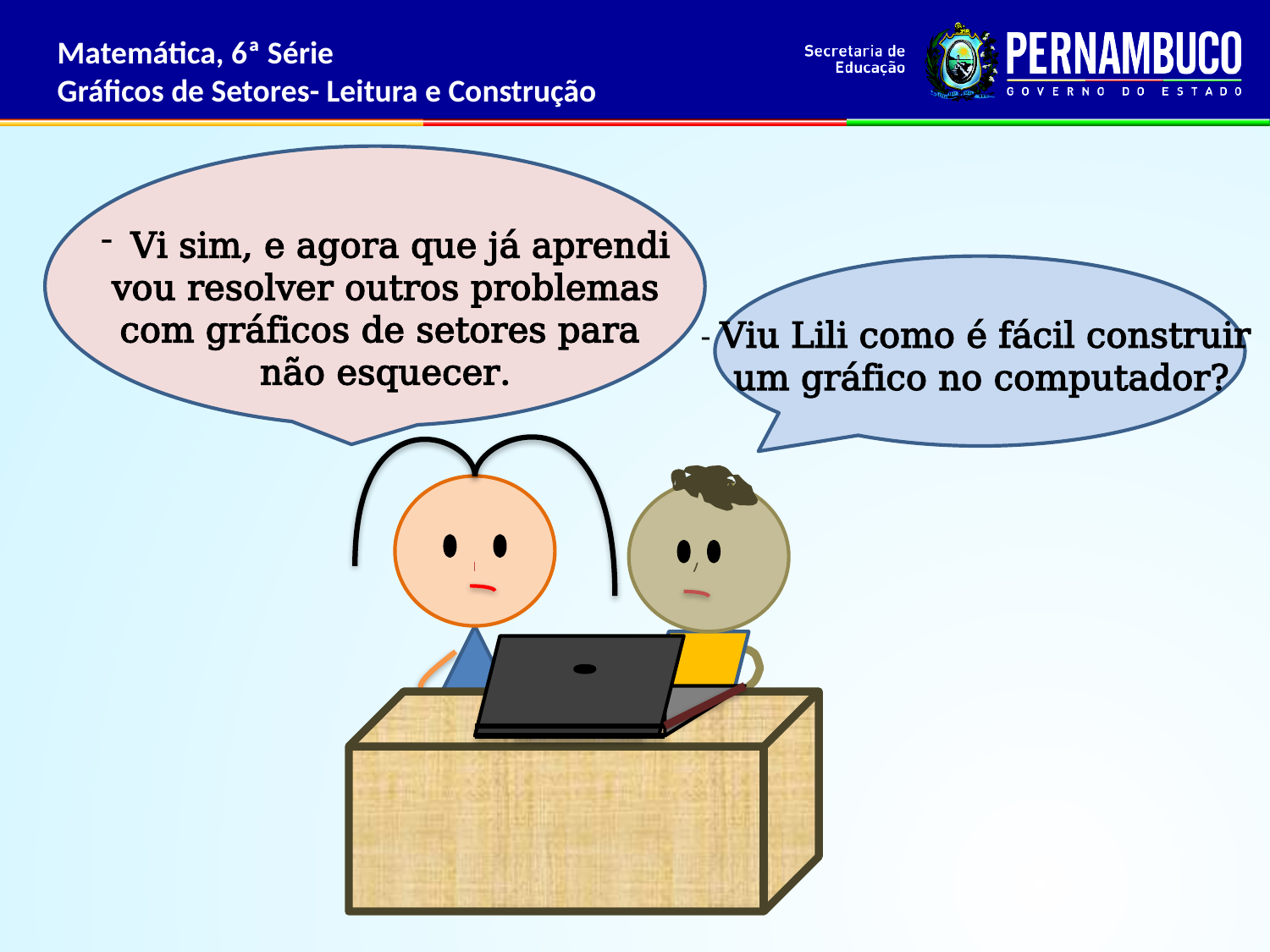

Matemática, 6ª Série
Gráficos de Setores- Leitura e Construção

Vi sim, e agora que já aprendi
vou resolver outros problemas
com gráficos de setores para
não esquecer.

- Viu Lili como é fácil construir
 um gráfico no computador?